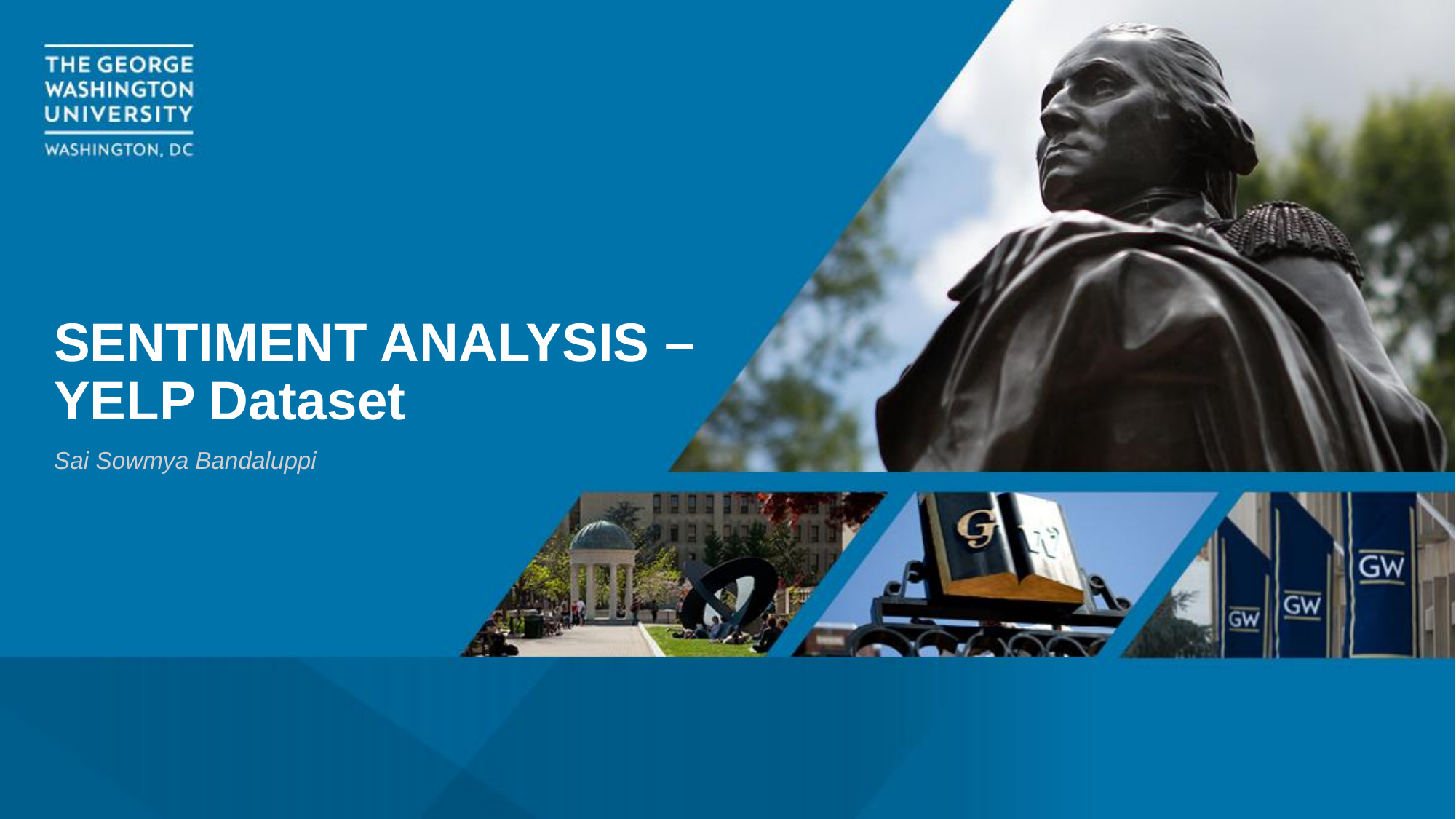

# SENTIMENT ANALYSIS – YELP Dataset
Sai Sowmya Bandaluppi